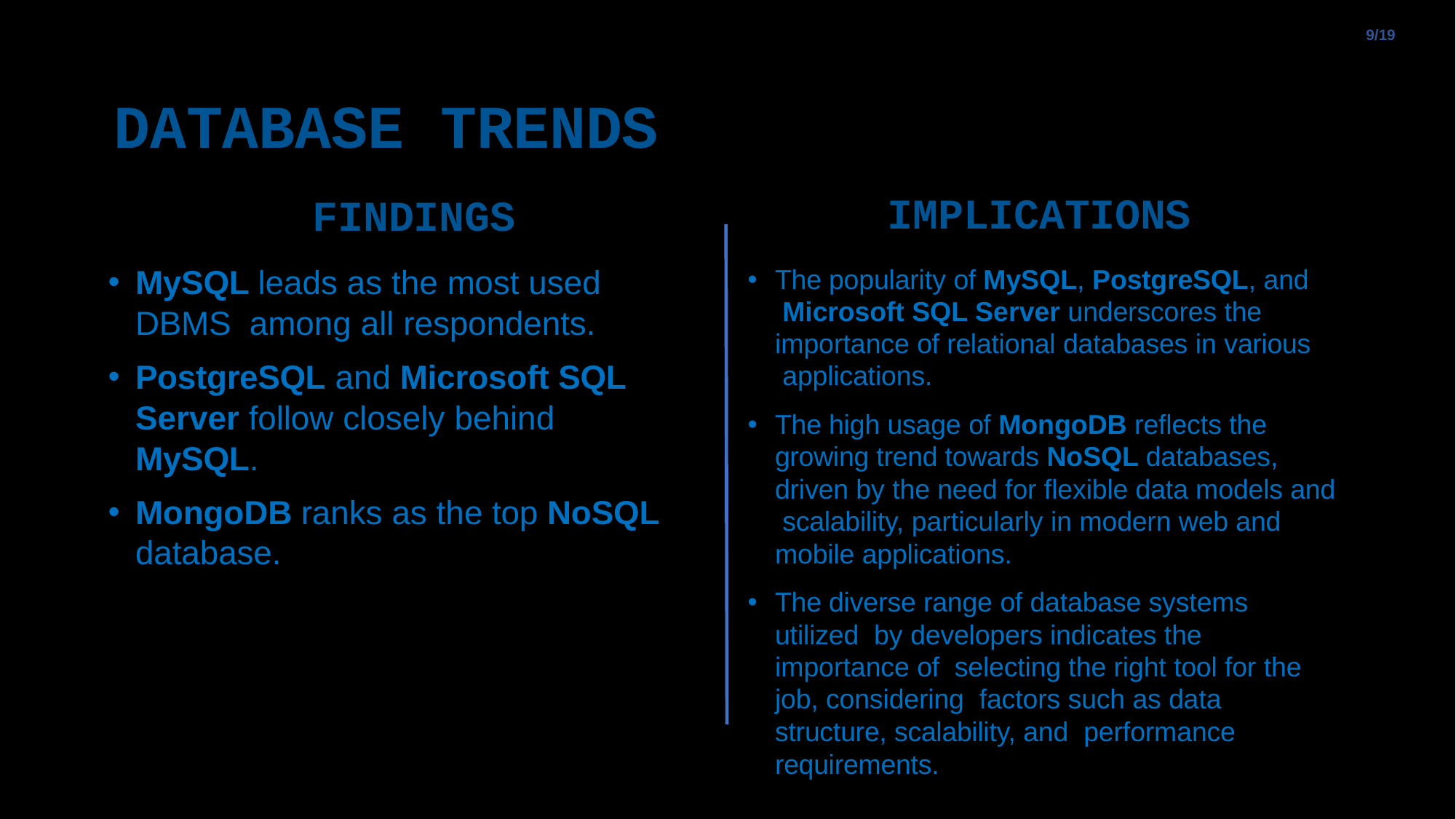

9/19
# DATABASE TRENDS
FINDINGS
MySQL leads as the most used DBMS  among all respondents.
PostgreSQL and Microsoft SQL  Server follow closely behind MySQL.
MongoDB ranks as the top NoSQL
database.
IMPLICATIONS
The popularity of MySQL, PostgreSQL, and  Microsoft SQL Server underscores the  importance of relational databases in various  applications.
The high usage of MongoDB reflects the  growing trend towards NoSQL databases,  driven by the need for flexible data models and  scalability, particularly in modern web and  mobile applications.
The diverse range of database systems utilized  by developers indicates the importance of  selecting the right tool for the job, considering  factors such as data structure, scalability, and  performance requirements.